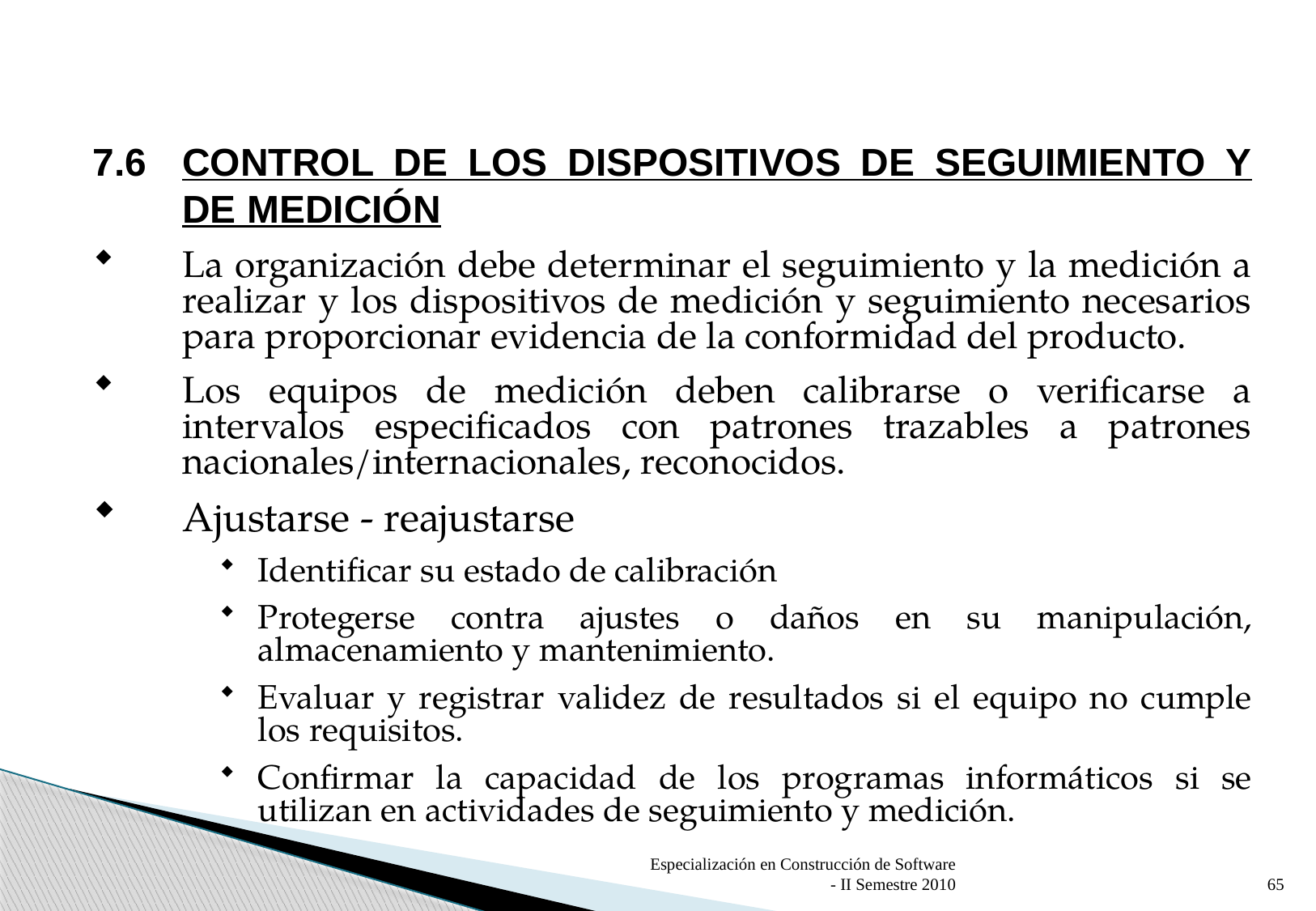

7.6	CONTROL DE LOS DISPOSITIVOS DE SEGUIMIENTO Y DE MEDICIÓN
La organización debe determinar el seguimiento y la medición a realizar y los dispositivos de medición y seguimiento necesarios para proporcionar evidencia de la conformidad del producto.
Los equipos de medición deben calibrarse o verificarse a intervalos especificados con patrones trazables a patrones nacionales/internacionales, reconocidos.
Ajustarse - reajustarse
Identificar su estado de calibración
Protegerse contra ajustes o daños en su manipulación, almacenamiento y mantenimiento.
Evaluar y registrar validez de resultados si el equipo no cumple los requisitos.
Confirmar la capacidad de los programas informáticos si se utilizan en actividades de seguimiento y medición.

Especialización en Construcción de Software - II Semestre 2010
65